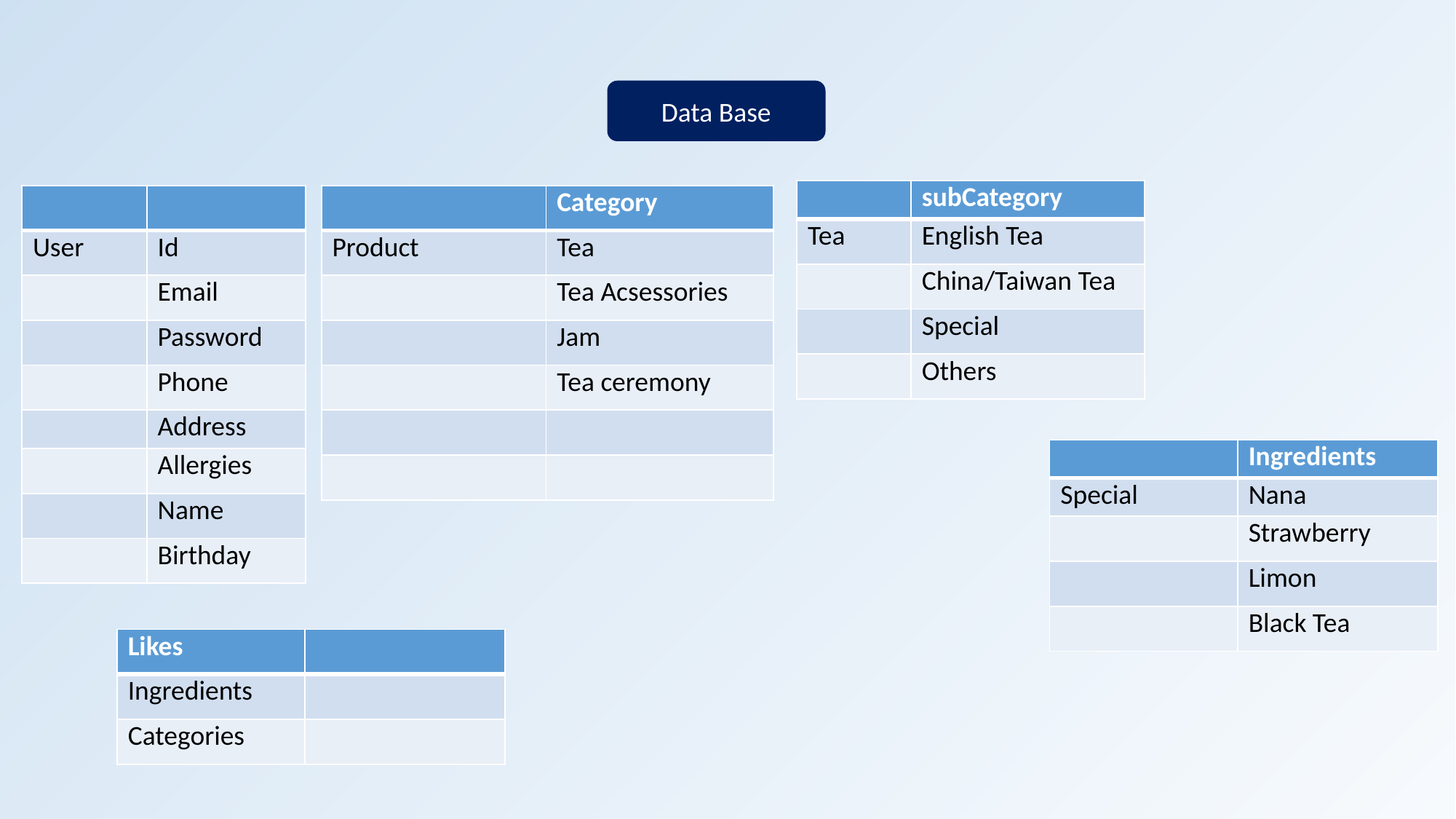

Data Base
|  | subCategory |
| --- | --- |
| Tea | English Tea |
|  | China/Taiwan Tea |
|  | Special |
|  | Others |
|  |  |
| --- | --- |
| User | Id |
|  | Email |
|  | Password |
|  | Phone |
|  | Address |
|  | Allergies |
|  | Name |
|  | Birthday |
|  | Category |
| --- | --- |
| Product | Tea |
|  | Tea Acsessories |
|  | Jam |
|  | Tea ceremony |
|  |  |
|  |  |
|  | Ingredients |
| --- | --- |
| Special | Nana |
|  | Strawberry |
|  | Limon |
|  | Black Tea |
| Likes |  |
| --- | --- |
| Ingredients |  |
| Categories |  |